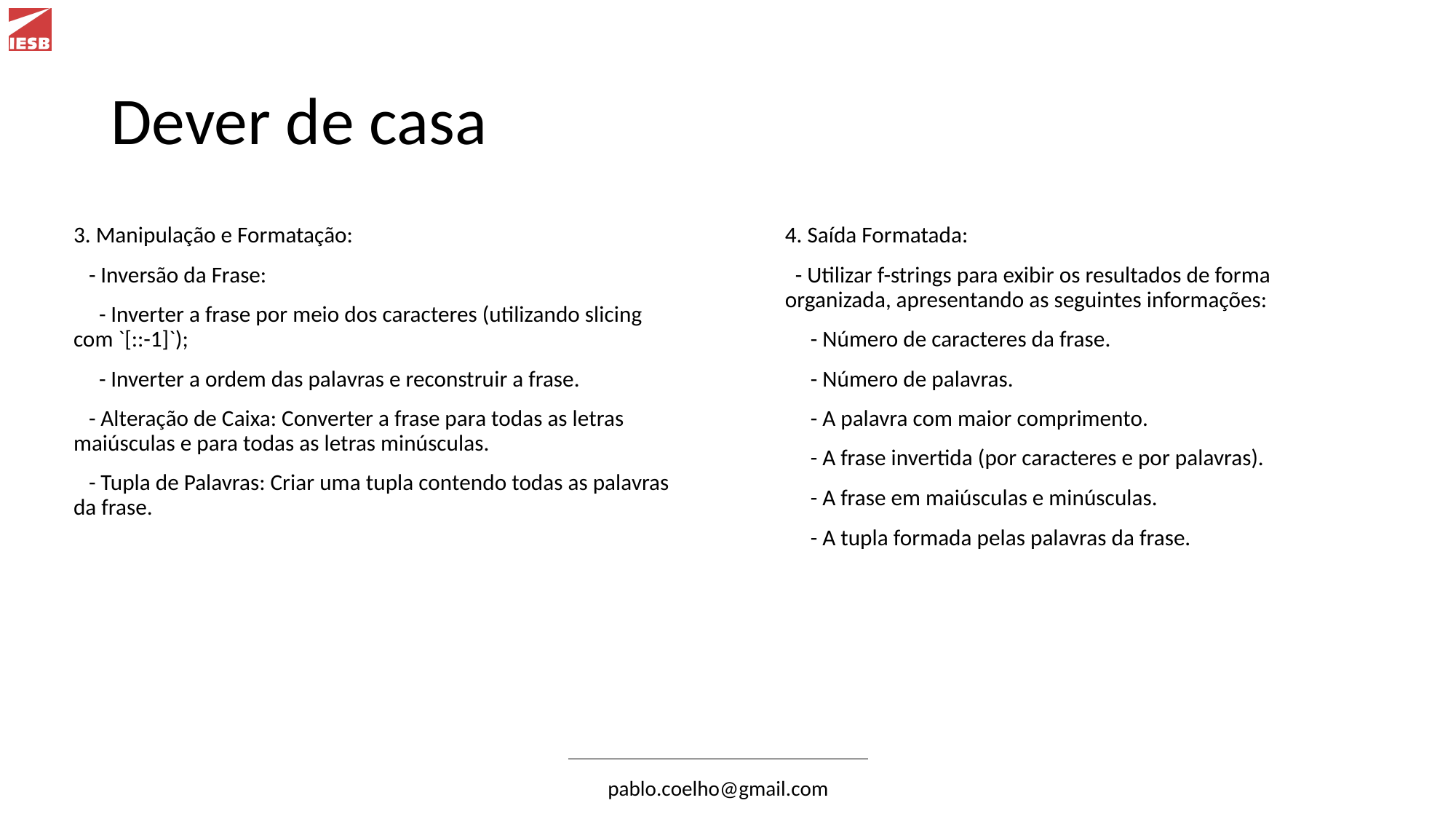

# Dever de casa
3. Manipulação e Formatação:
   - Inversão da Frase:
     - Inverter a frase por meio dos caracteres (utilizando slicing com `[::-1]`);
     - Inverter a ordem das palavras e reconstruir a frase.
   - Alteração de Caixa: Converter a frase para todas as letras maiúsculas e para todas as letras minúsculas.
   - Tupla de Palavras: Criar uma tupla contendo todas as palavras da frase.

4. Saída Formatada:
  - Utilizar f-strings para exibir os resultados de forma organizada, apresentando as seguintes informações:
     - Número de caracteres da frase.
     - Número de palavras.
     - A palavra com maior comprimento.
     - A frase invertida (por caracteres e por palavras).
     - A frase em maiúsculas e minúsculas.
     - A tupla formada pelas palavras da frase.